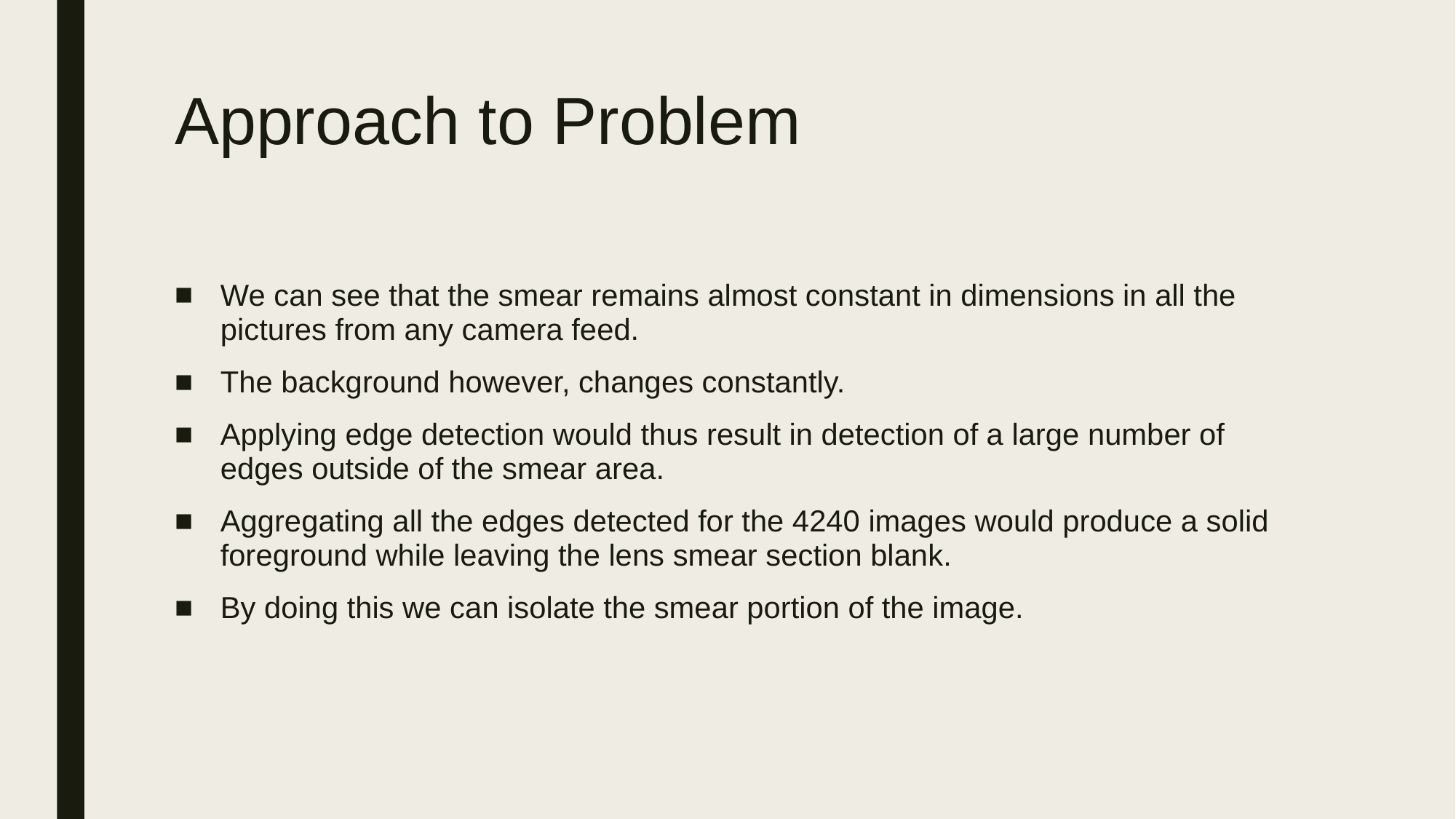

# Approach to Problem
We can see that the smear remains almost constant in dimensions in all the pictures from any camera feed.
The background however, changes constantly.
Applying edge detection would thus result in detection of a large number of edges outside of the smear area.
Aggregating all the edges detected for the 4240 images would produce a solid foreground while leaving the lens smear section blank.
By doing this we can isolate the smear portion of the image.